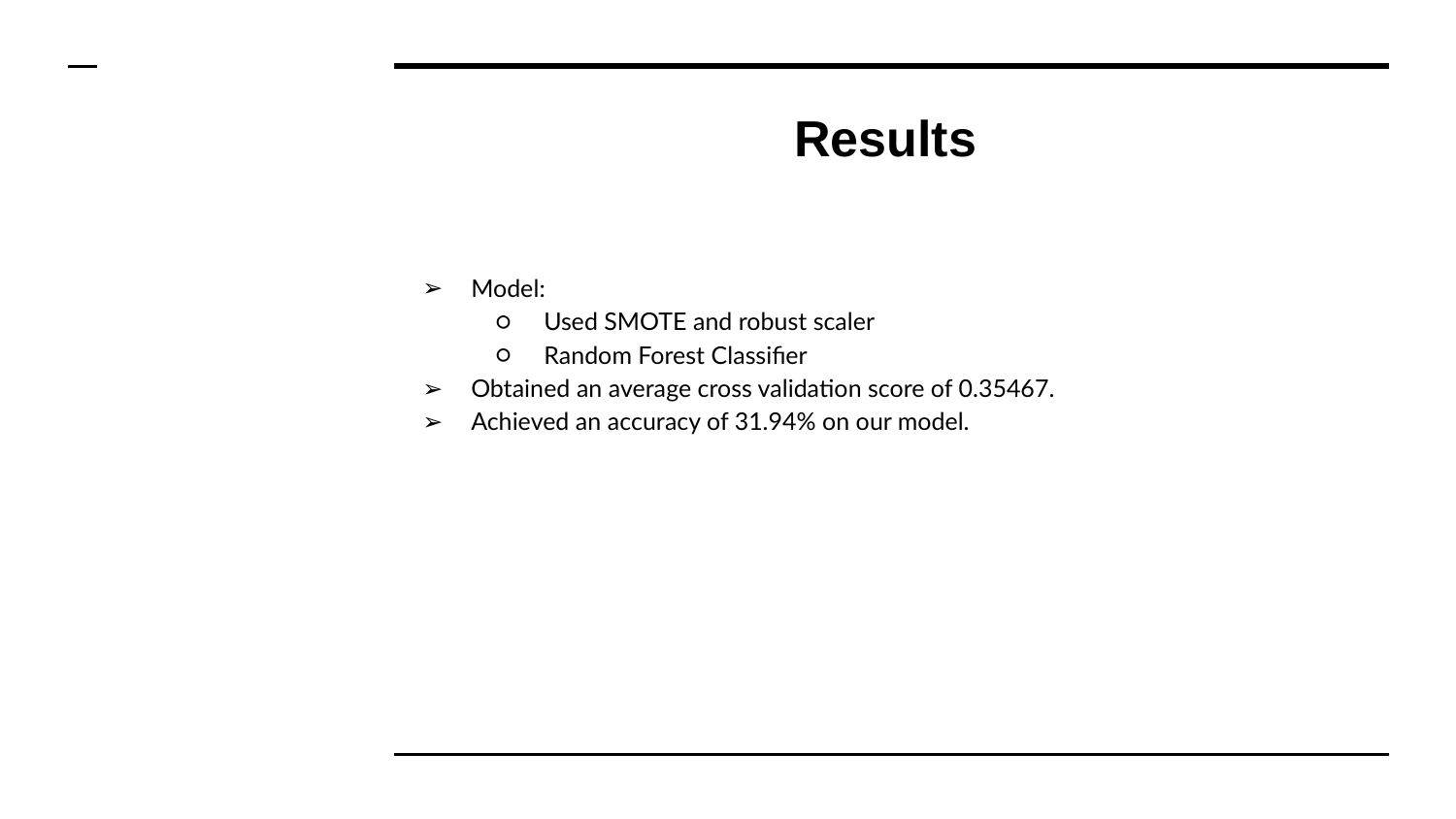

# Results
Model:
Used SMOTE and robust scaler
Random Forest Classifier
Obtained an average cross validation score of 0.35467.
Achieved an accuracy of 31.94% on our model.